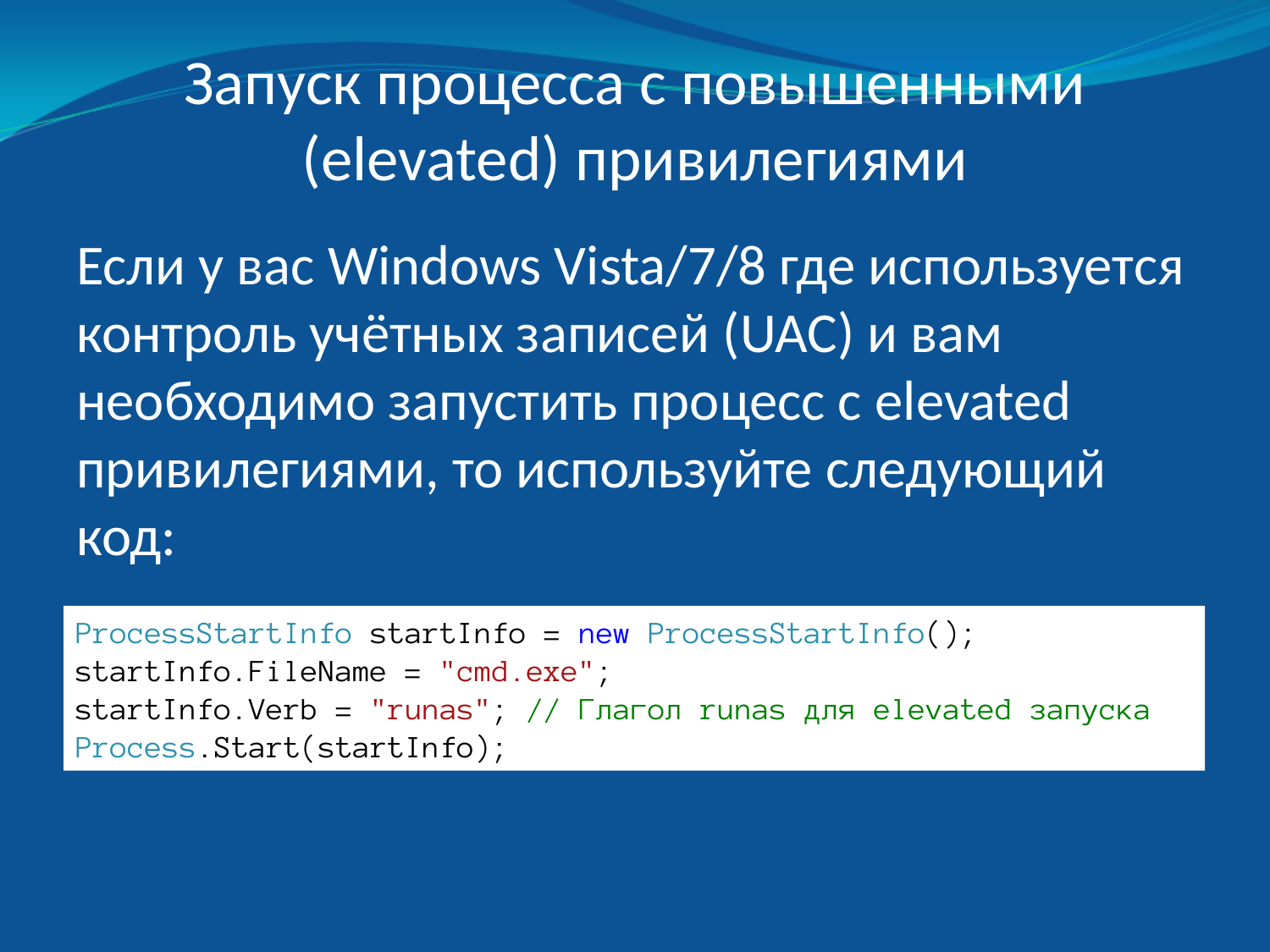

# Запуск процесса с повышенными (elevated) привилегиями
Если у вас Windows Vista/7/8 где используется контроль учётных записей (UAC) и вам необходимо запустить процесс с elevated привилегиями, то используйте следующий код:
ProcessStartInfo startInfo = new ProcessStartInfo();
startInfo.FileName = "cmd.exe";
startInfo.Verb = "runas"; // Глагол runas для elevated запуска
Process.Start(startInfo);